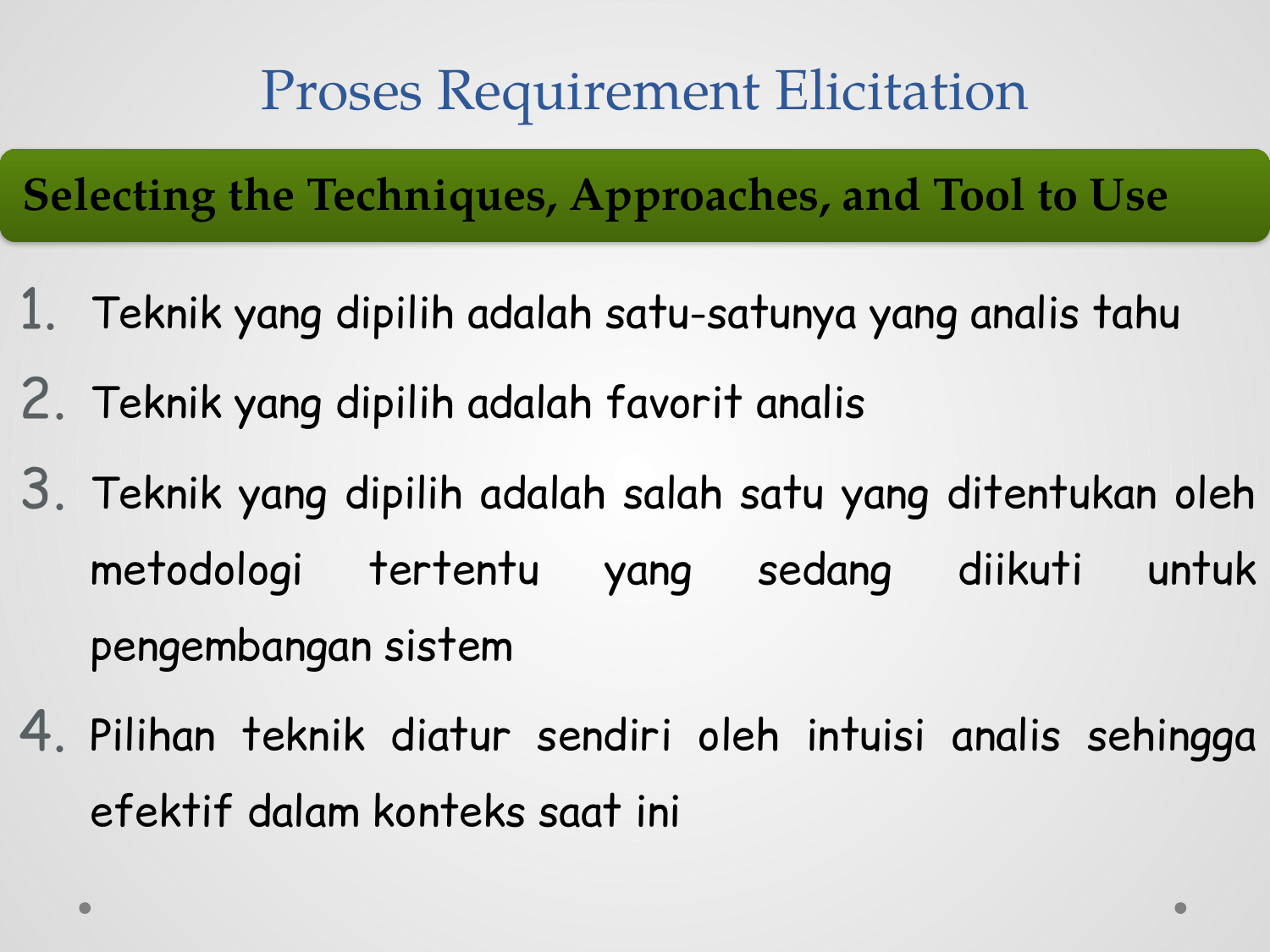

# Proses Requirement Elicitation
Selecting the Techniques, Approaches, and Tool to Use
Teknik yang dipilih adalah satu-satunya yang analis tahu
Teknik yang dipilih adalah favorit analis
Teknik yang dipilih adalah salah satu yang ditentukan oleh metodologi tertentu yang sedang diikuti untuk pengembangan sistem
Pilihan teknik diatur sendiri oleh intuisi analis sehingga efektif dalam konteks saat ini